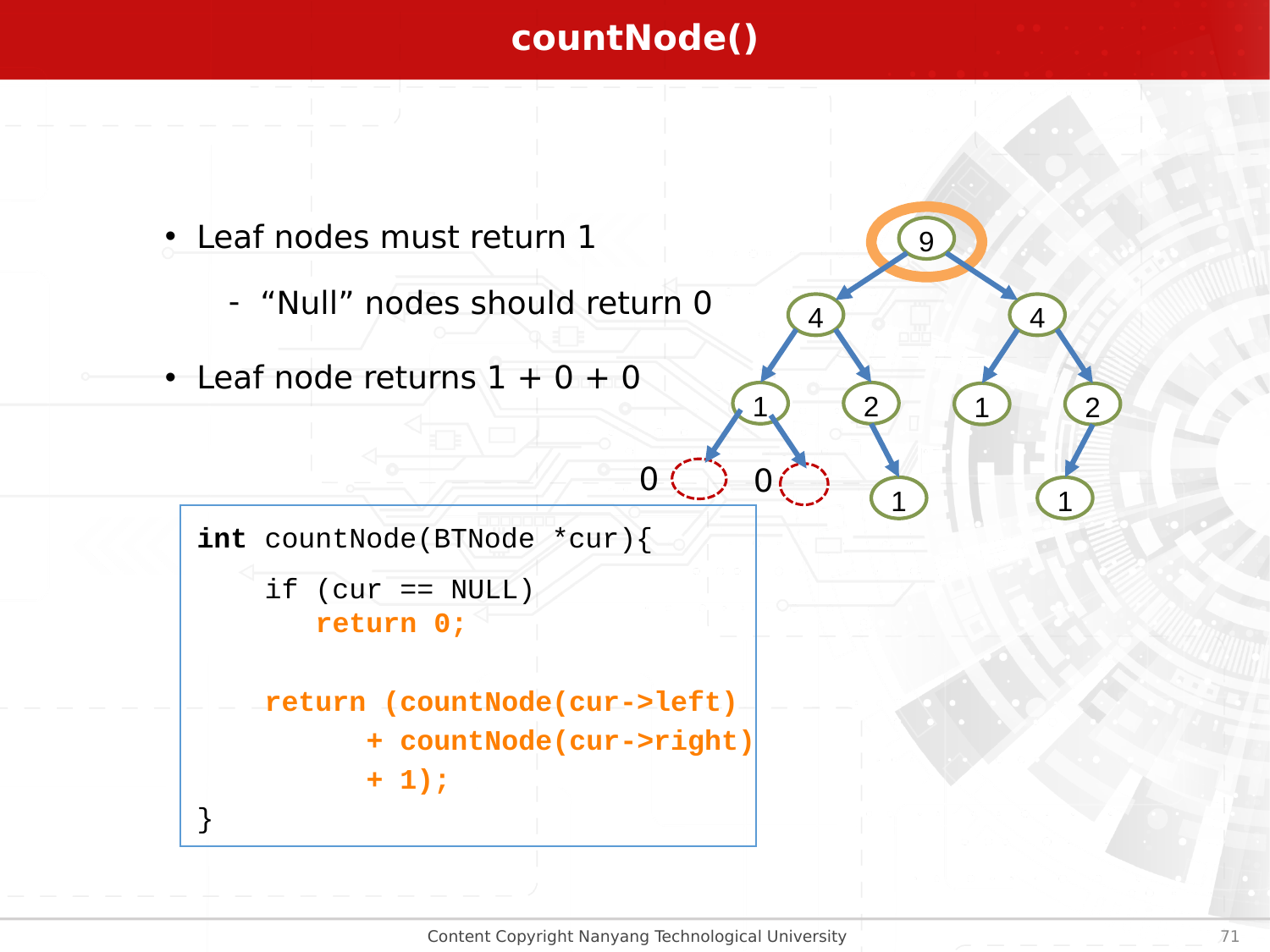

# countNode()
Leaf nodes must return 1
“Null” nodes should return 0
Leaf node returns 1 + 0 + 0

 E
9
4
4

1

2

1
2

1

1
0
0

int countNode(BTNode *cur){
    if (cur == NULL)
       return 0;

    return (countNode(cur->left)
          + countNode(cur->right)
          + 1);
}